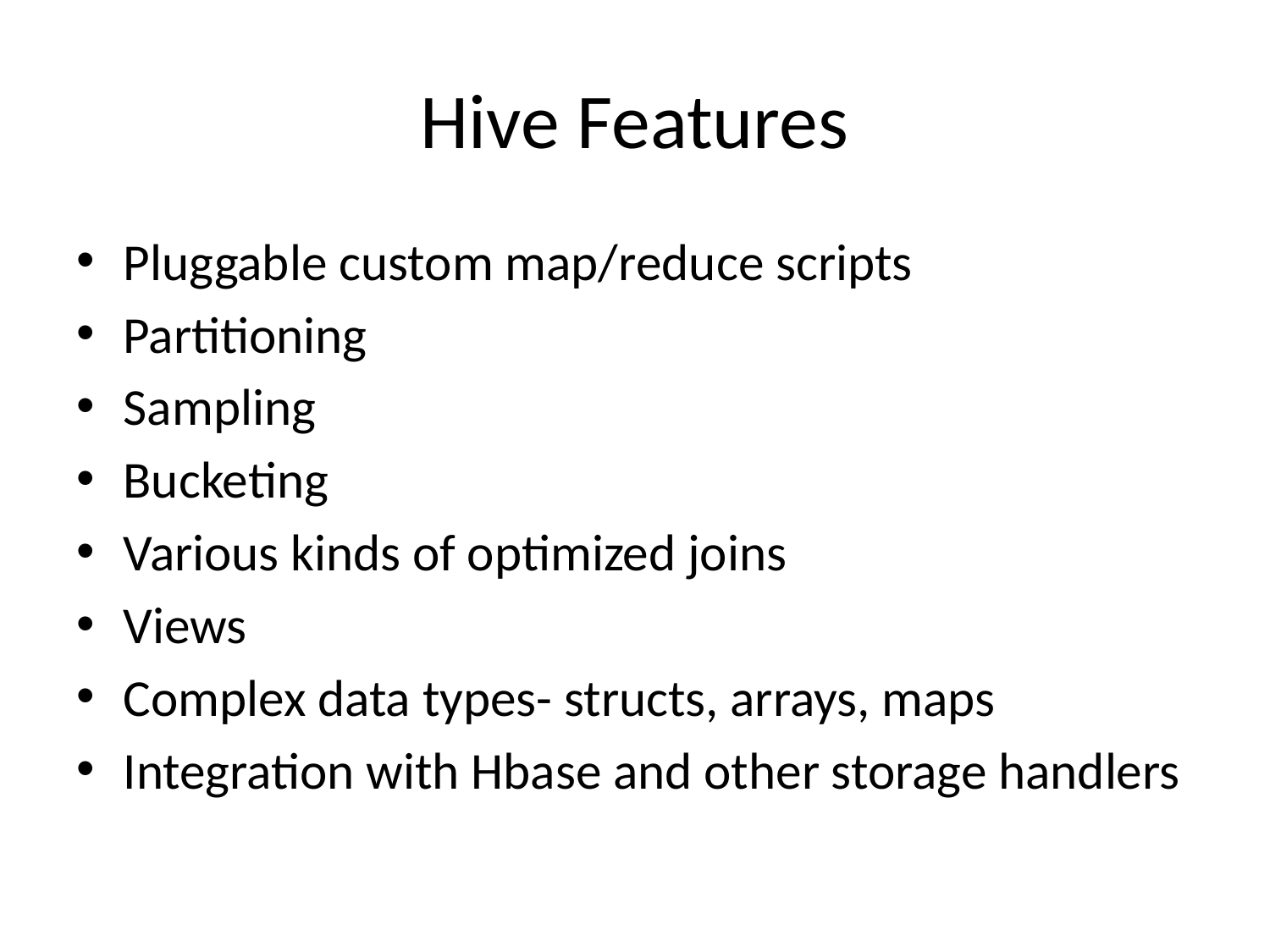

# Hive Features
Pluggable custom map/reduce scripts
Partitioning
Sampling
Bucketing
Various kinds of optimized joins
Views
Complex data types- structs, arrays, maps
Integration with Hbase and other storage handlers